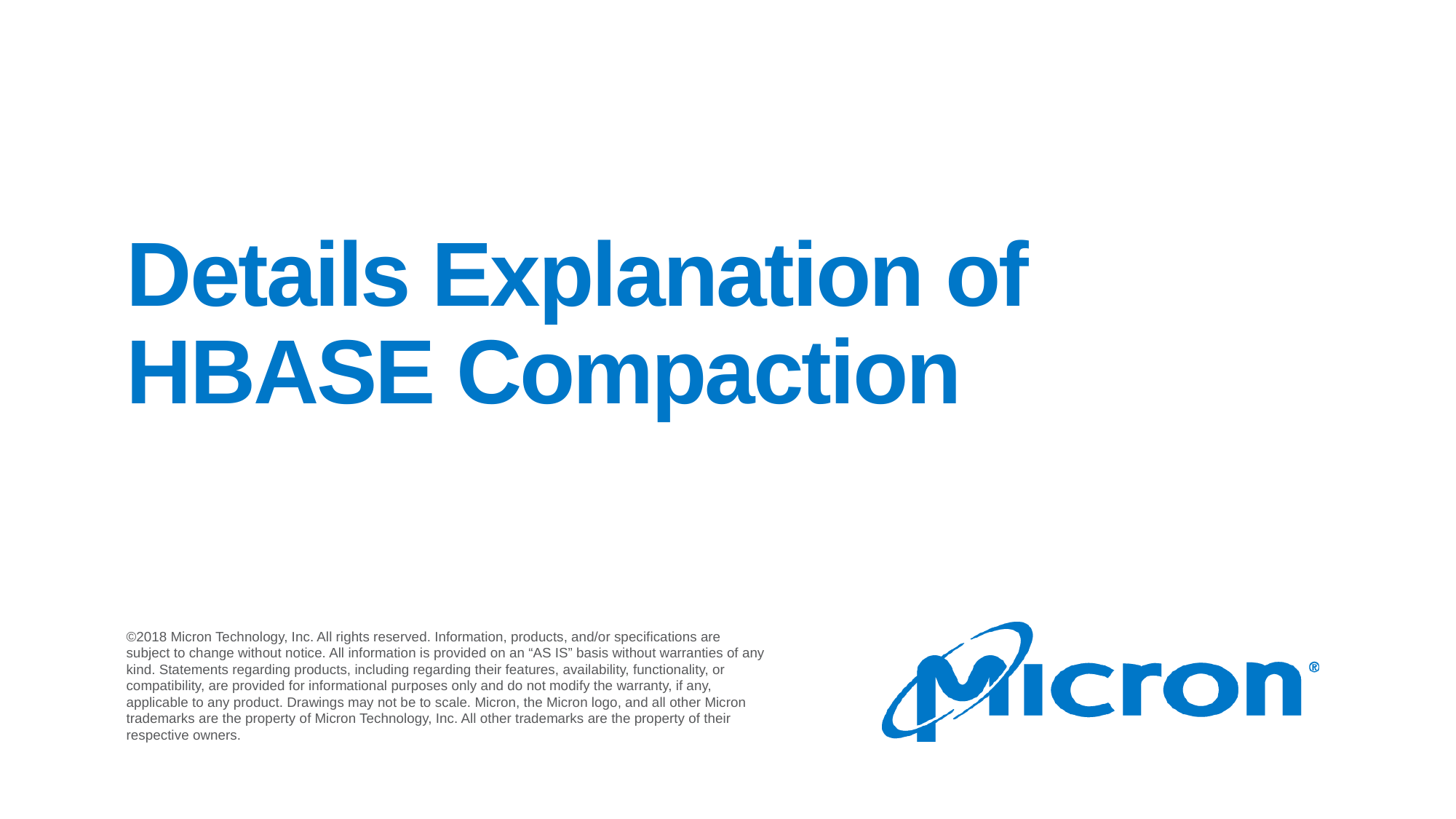

# Details Explanation of HBASE Compaction

Micron Confidential
62